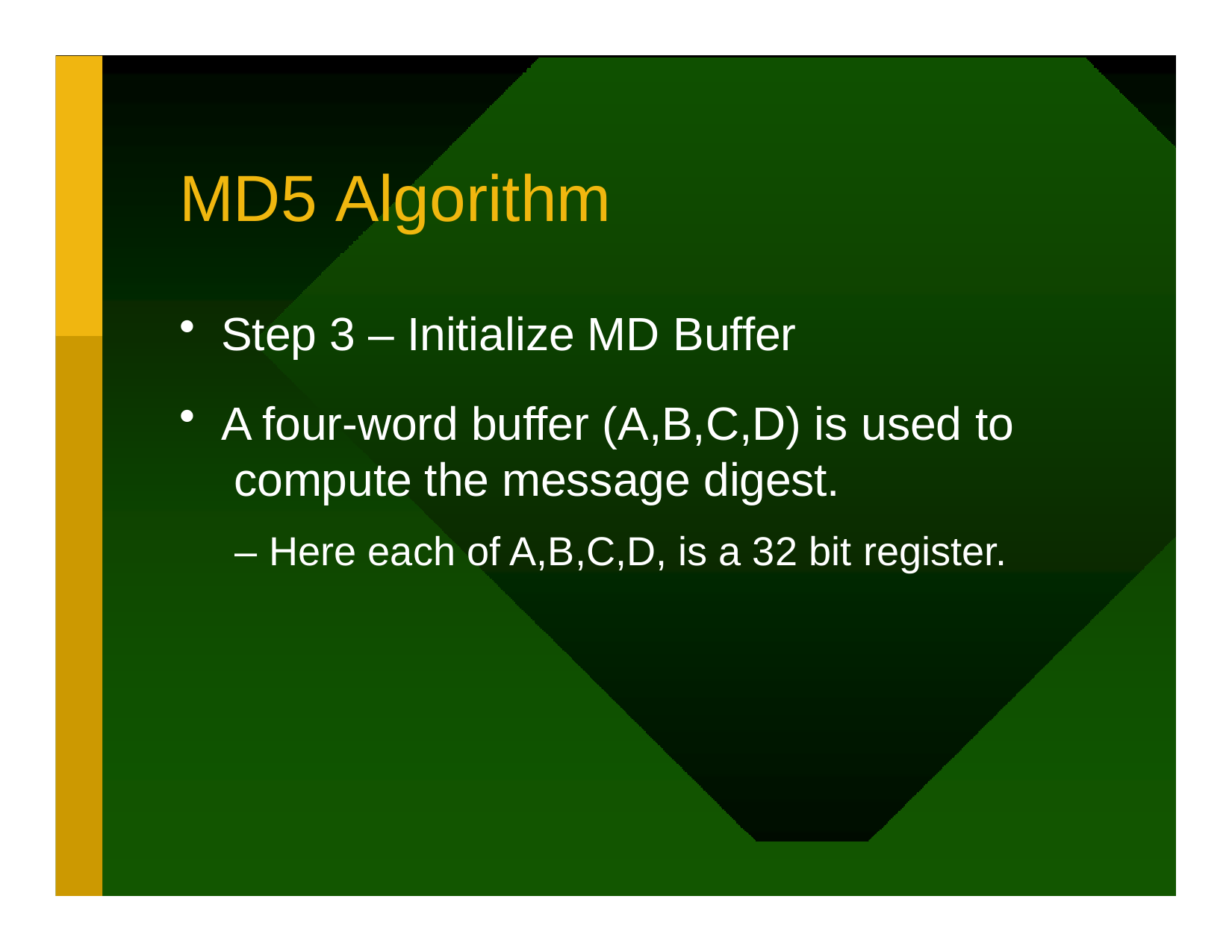

# MD5 Algorithm
Step 3 – Initialize MD Buffer
A four-word buffer (A,B,C,D) is used to  compute the message digest.
– Here each of A,B,C,D, is a 32 bit register.